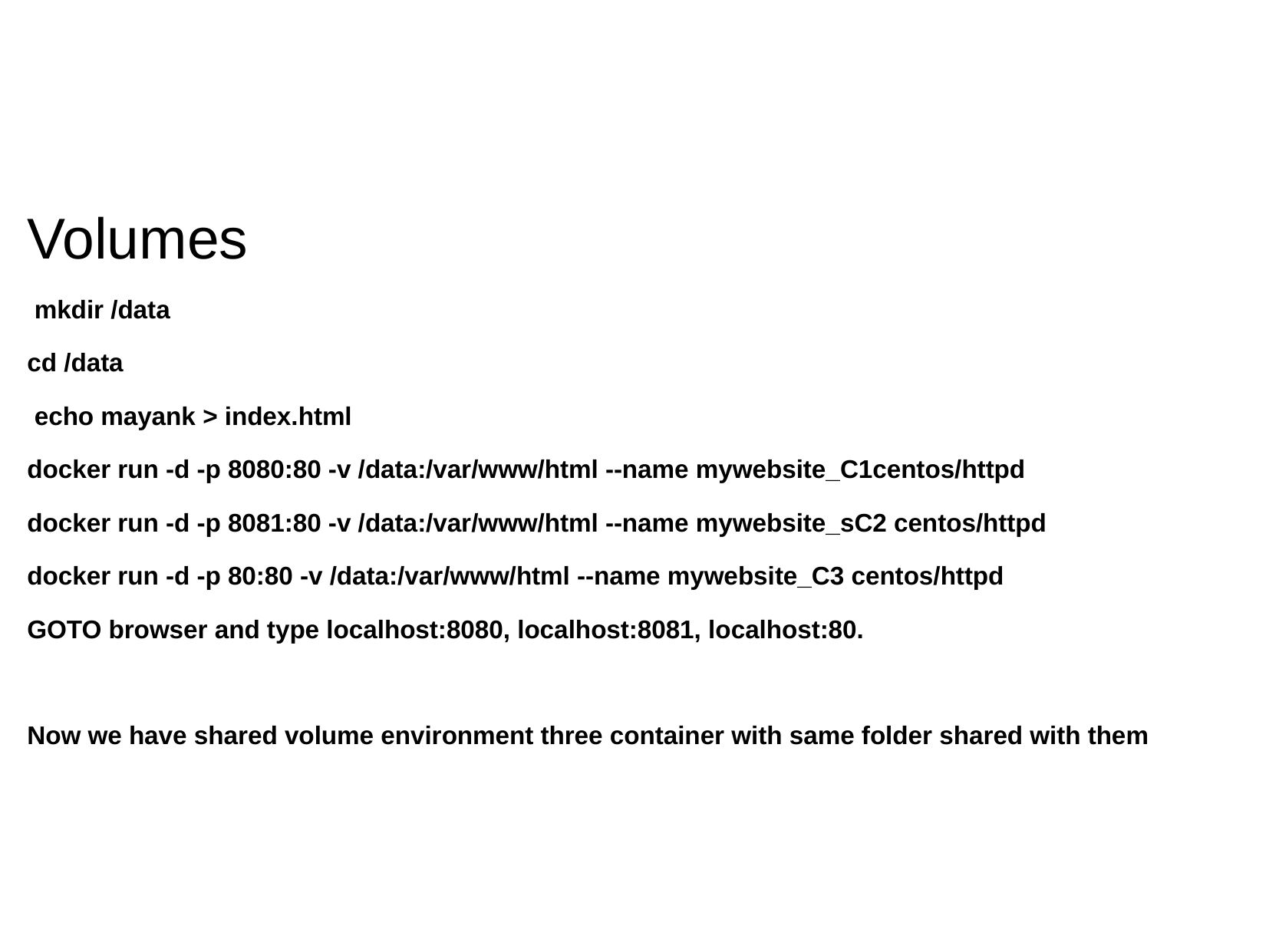

Volumes
 mkdir /data
cd /data
 echo mayank > index.html
docker run -d -p 8080:80 -v /data:/var/www/html --name mywebsite_C1centos/httpd
docker run -d -p 8081:80 -v /data:/var/www/html --name mywebsite_sC2 centos/httpd
docker run -d -p 80:80 -v /data:/var/www/html --name mywebsite_C3 centos/httpd
GOTO browser and type localhost:8080, localhost:8081, localhost:80.

Now we have shared volume environment three container with same folder shared with them